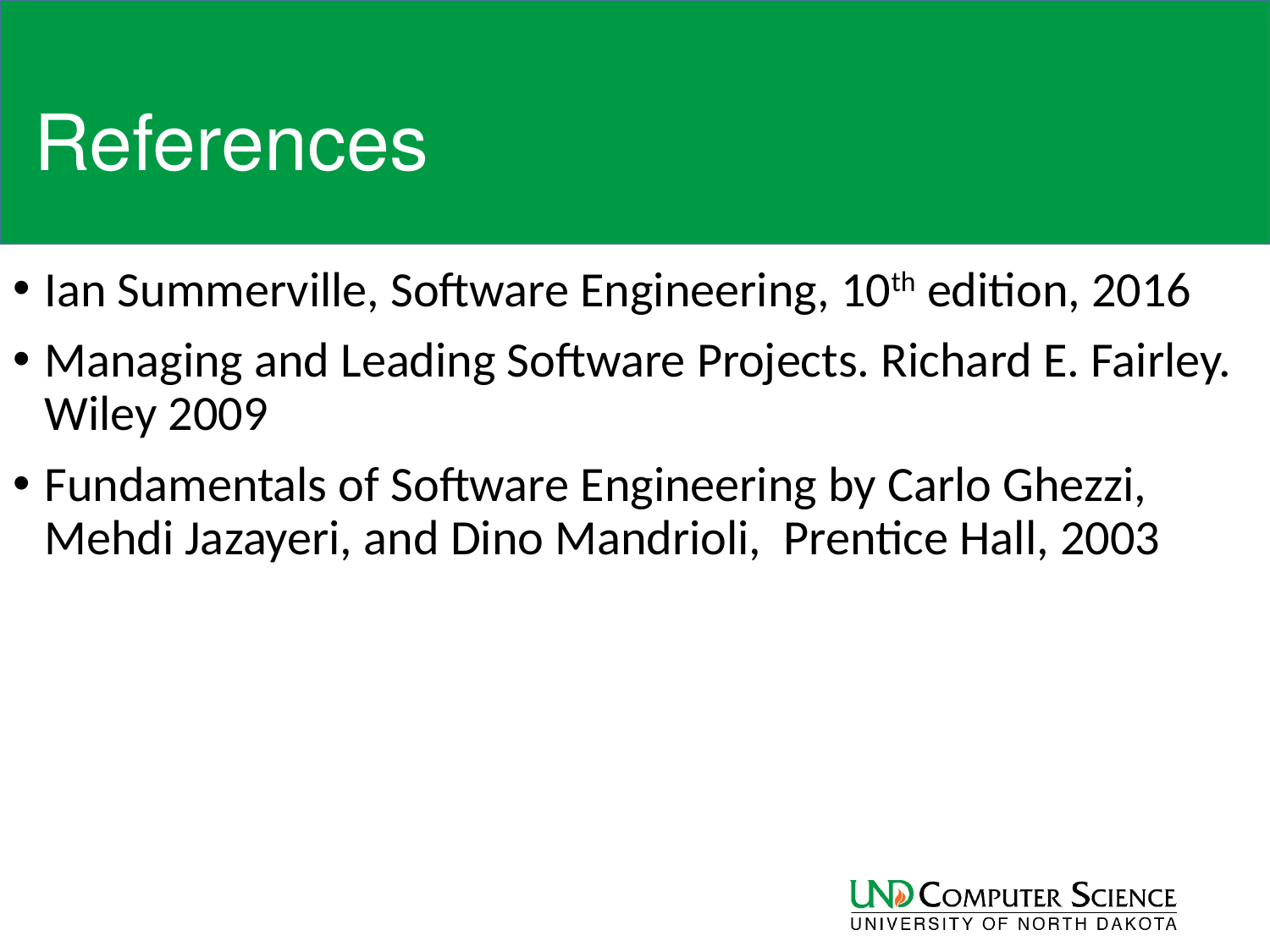

# References
Ian Summerville, Software Engineering, 10th edition, 2016
Managing and Leading Software Projects. Richard E. Fairley. Wiley 2009
Fundamentals of Software Engineering by Carlo Ghezzi, Mehdi Jazayeri, and Dino Mandrioli,  Prentice Hall, 2003